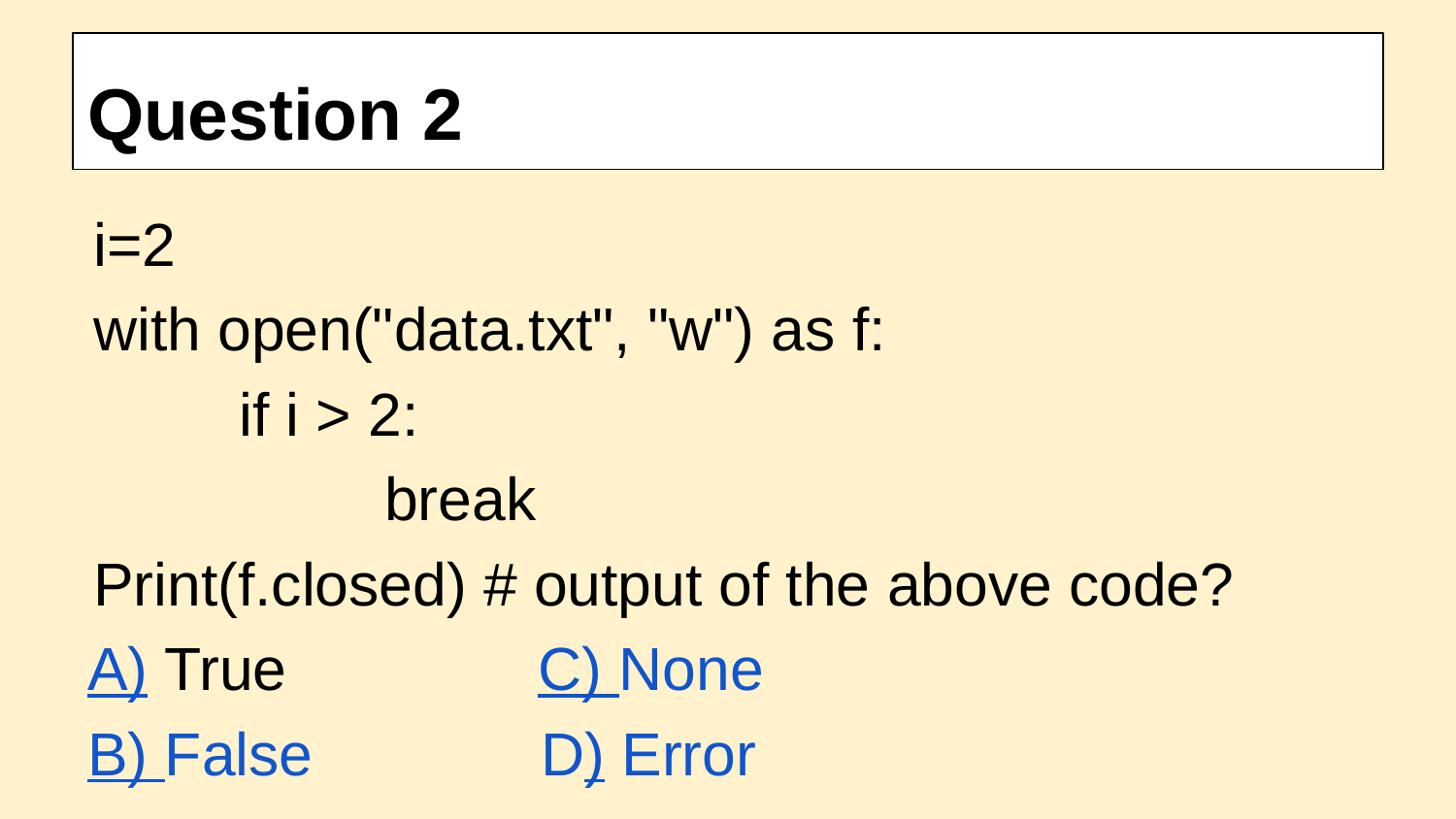

# Question 2
i=2
with open("data.txt", "w") as f:
	if i > 2:
		break
Print(f.closed) # output of the above code?
A) True               C) None
B) False 		 D) Error